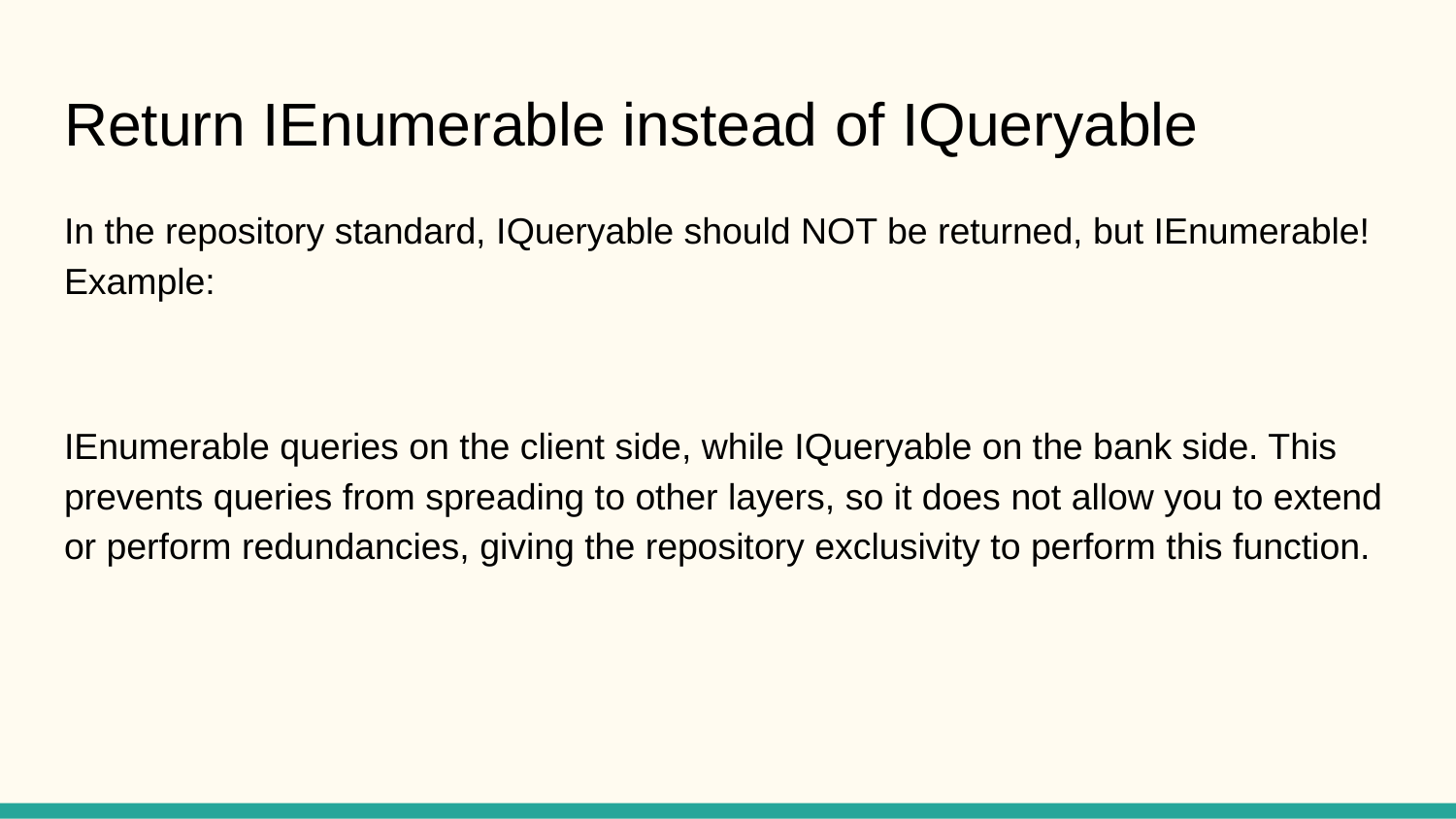

# Return IEnumerable instead of IQueryable
In the repository standard, IQueryable should NOT be returned, but IEnumerable! Example:

IEnumerable queries on the client side, while IQueryable on the bank side. This prevents queries from spreading to other layers, so it does not allow you to extend or perform redundancies, giving the repository exclusivity to perform this function.